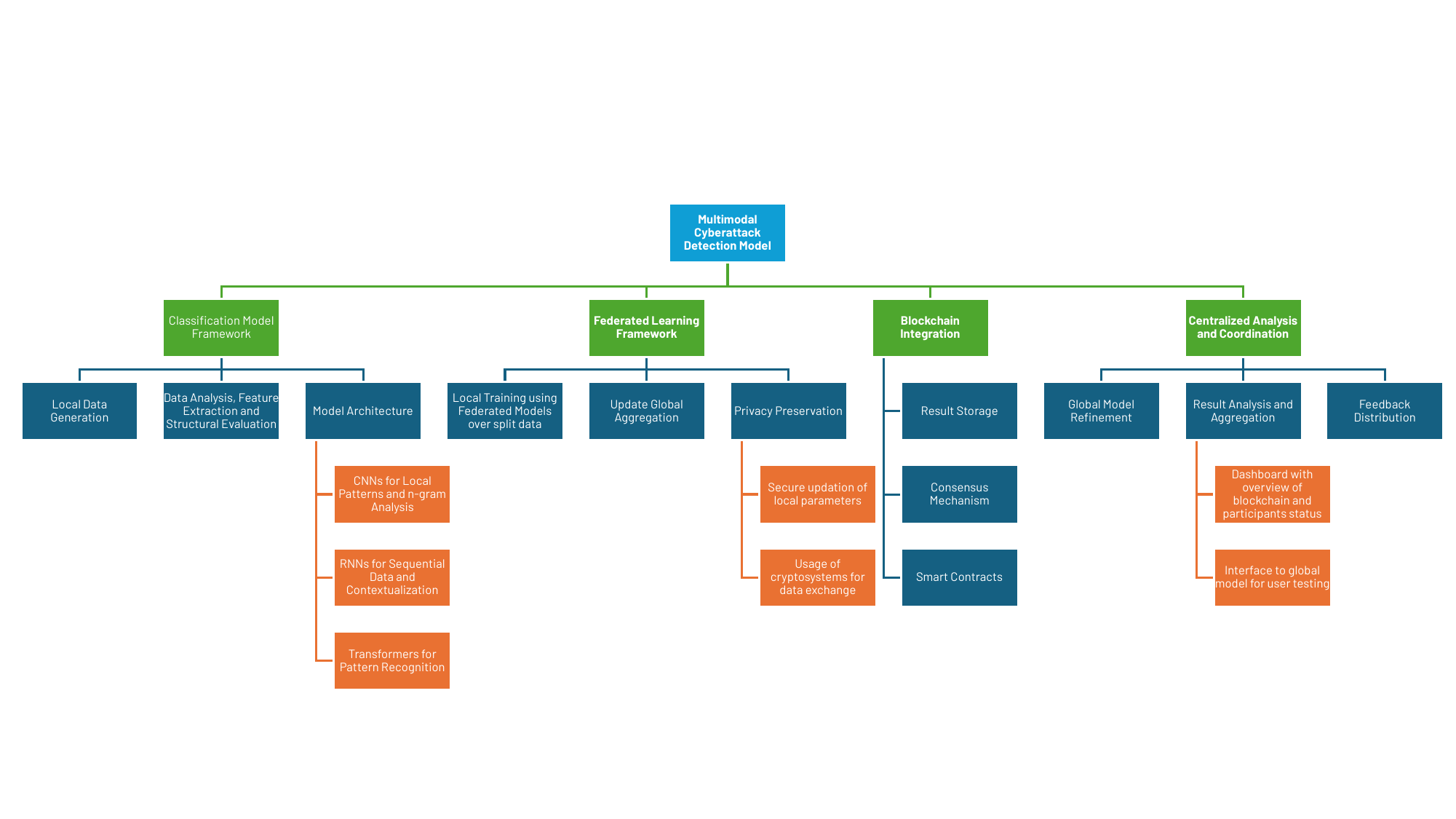

Multimodal Cyberattack Detection Model
Classification Model Framework
Local Data Generation
Data Analysis, Feature Extraction and Structural Evaluation
Model Architecture
CNNs for Local Patterns and n-gram Analysis
RNNs for Sequential Data and Contextualization
Transformers for Pattern Recognition
Federated Learning Framework
Local Training using Federated Models over split data
Update Global Aggregation
Privacy Preservation
Secure updation of local parameters
Usage of cryptosystems for data exchange
Blockchain Integration
Result Storage
Consensus Mechanism
Smart Contracts
Centralized Analysis and Coordination
Global Model Refinement
Result Analysis and Aggregation
Dashboard with overview of blockchain and participants status
Interface to global model for user testing
Feedback Distribution